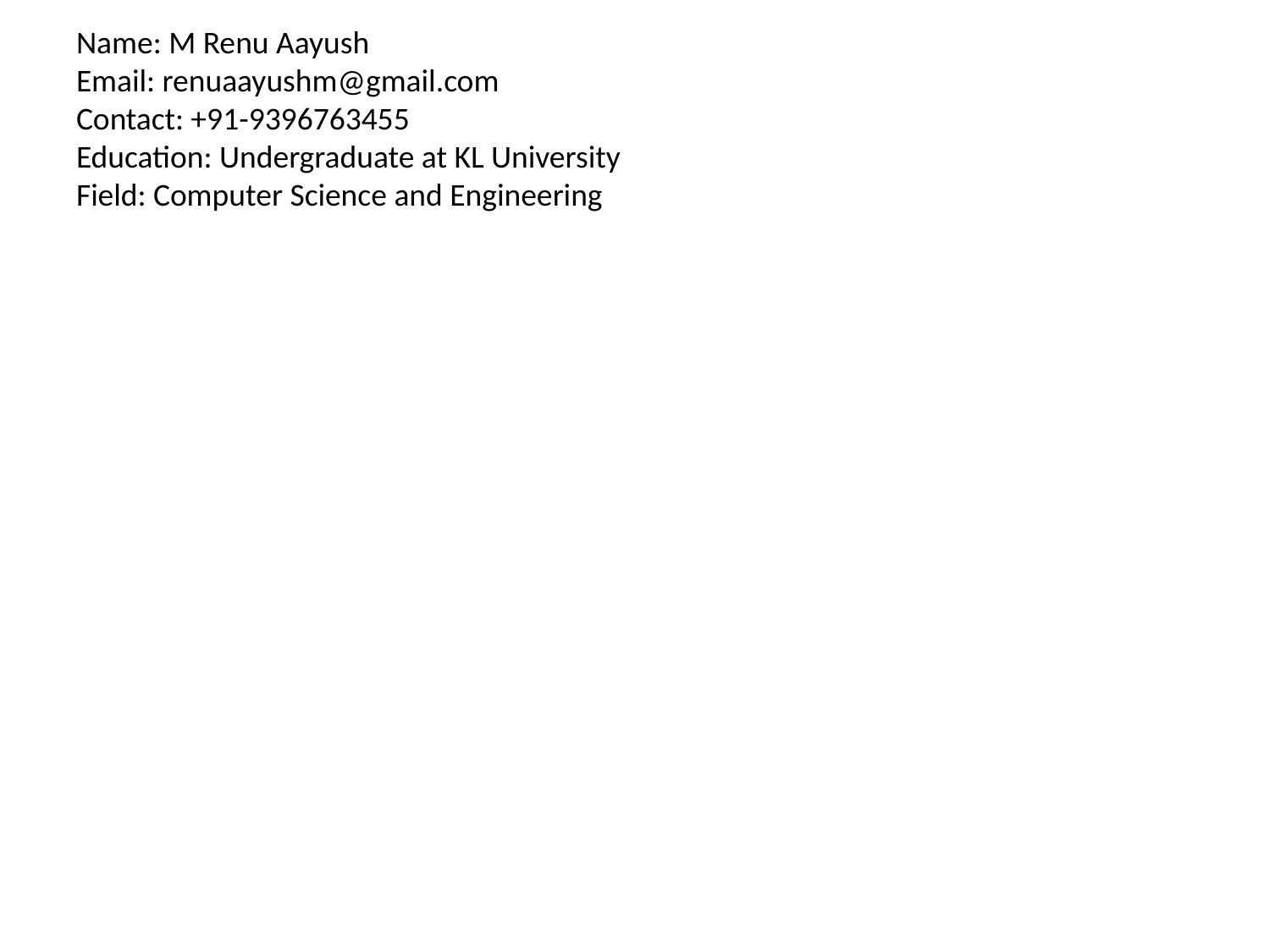

# Name: M Renu Aayush
Email: renuaayushm@gmail.com
Contact: +91-9396763455
Education: Undergraduate at KL University
Field: Computer Science and Engineering